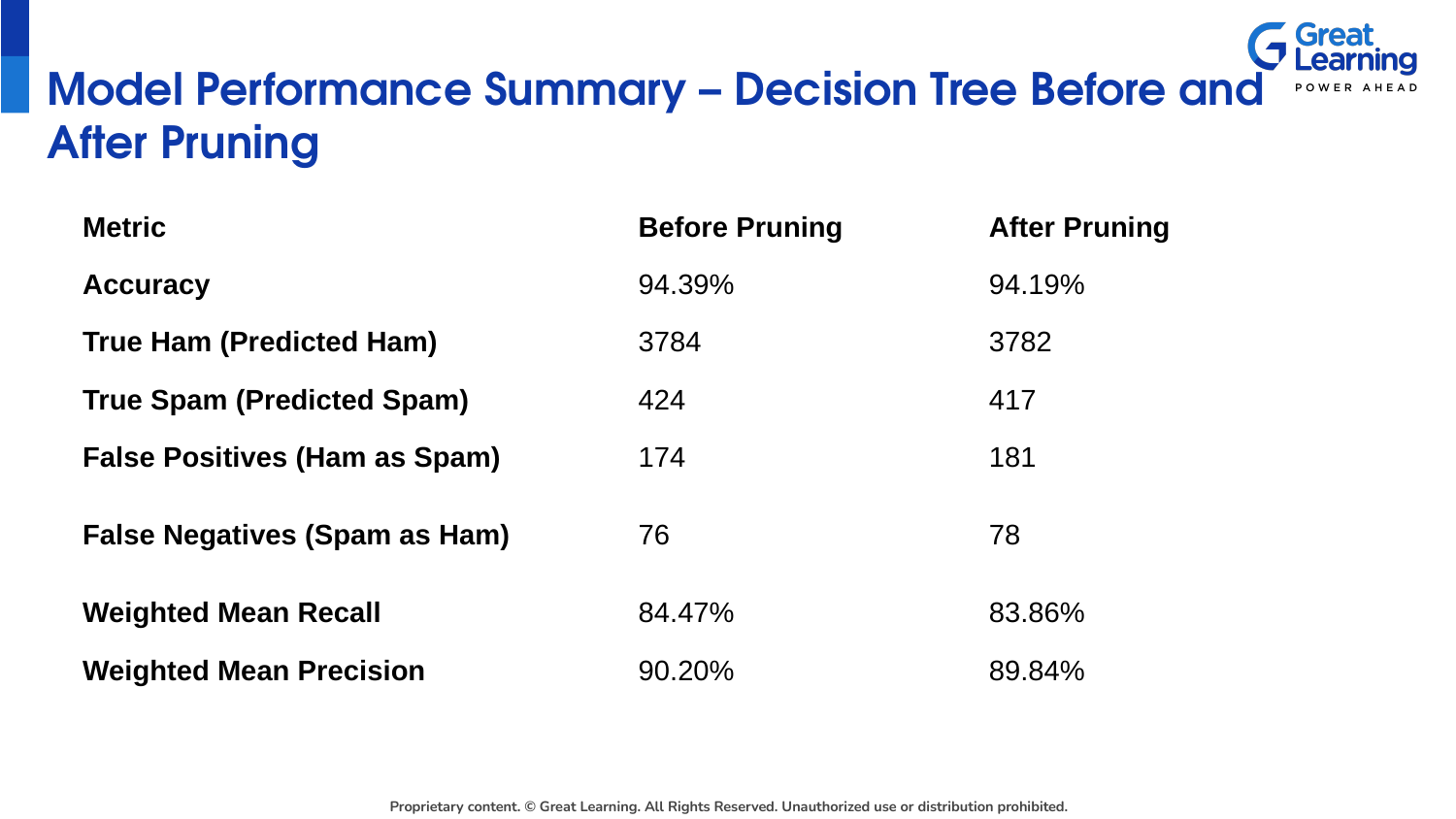

# Model Performance Summary – Decision Tree Before and After Pruning

| Metric | Before Pruning | After Pruning |
| --- | --- | --- |
| Accuracy | 94.39% | 94.19% |
| True Ham (Predicted Ham) | 3784 | 3782 |
| True Spam (Predicted Spam) | 424 | 417 |
| False Positives (Ham as Spam) | 174 | 181 |
| False Negatives (Spam as Ham) | 76 | 78 |
| Weighted Mean Recall | 84.47% | 83.86% |
| Weighted Mean Precision | 90.20% | 89.84% |